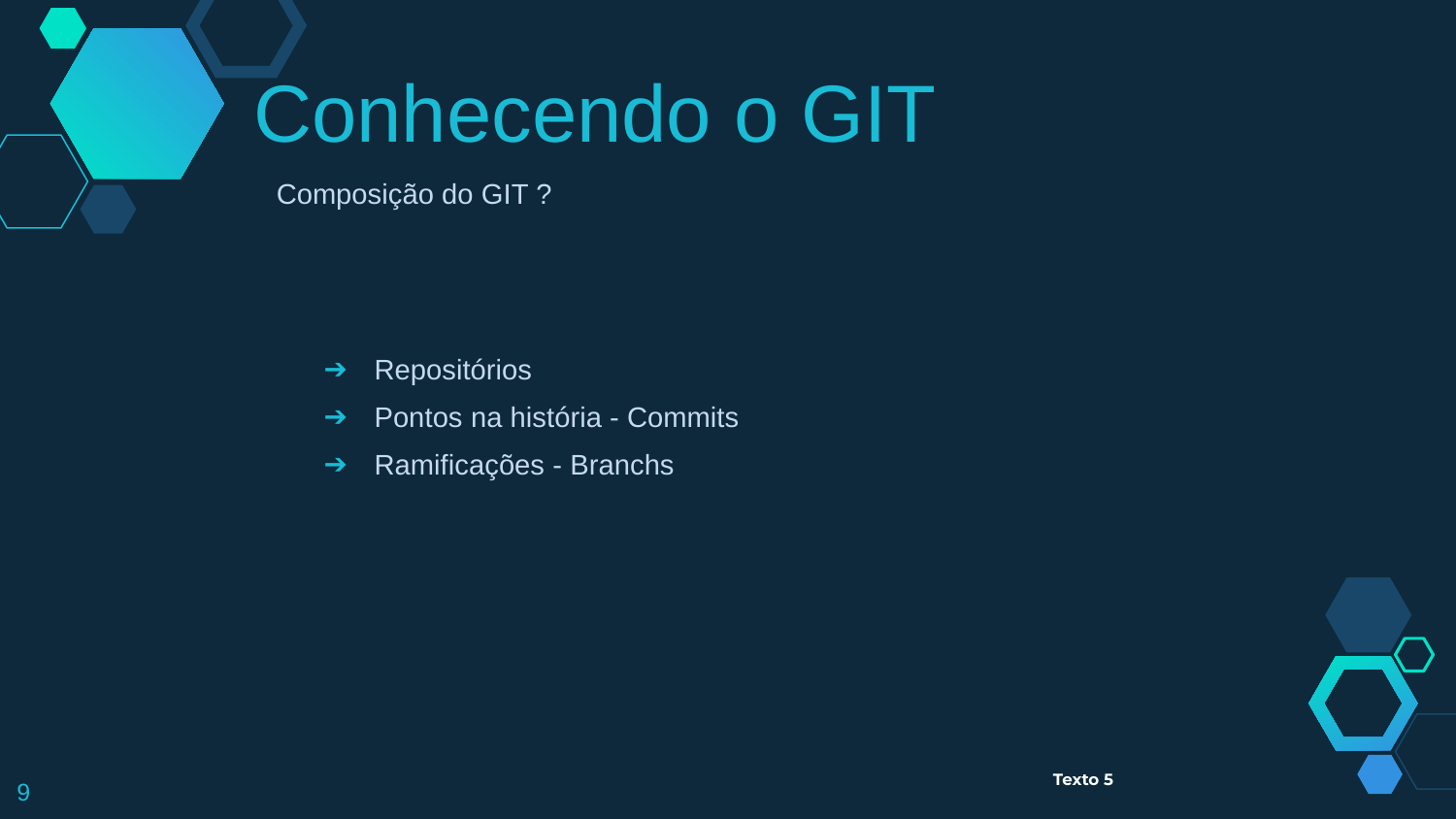

Conhecendo o GIT
Composição do GIT ?
Repositórios
Pontos na história - Commits
Ramificações - Branchs

9
Texto 5